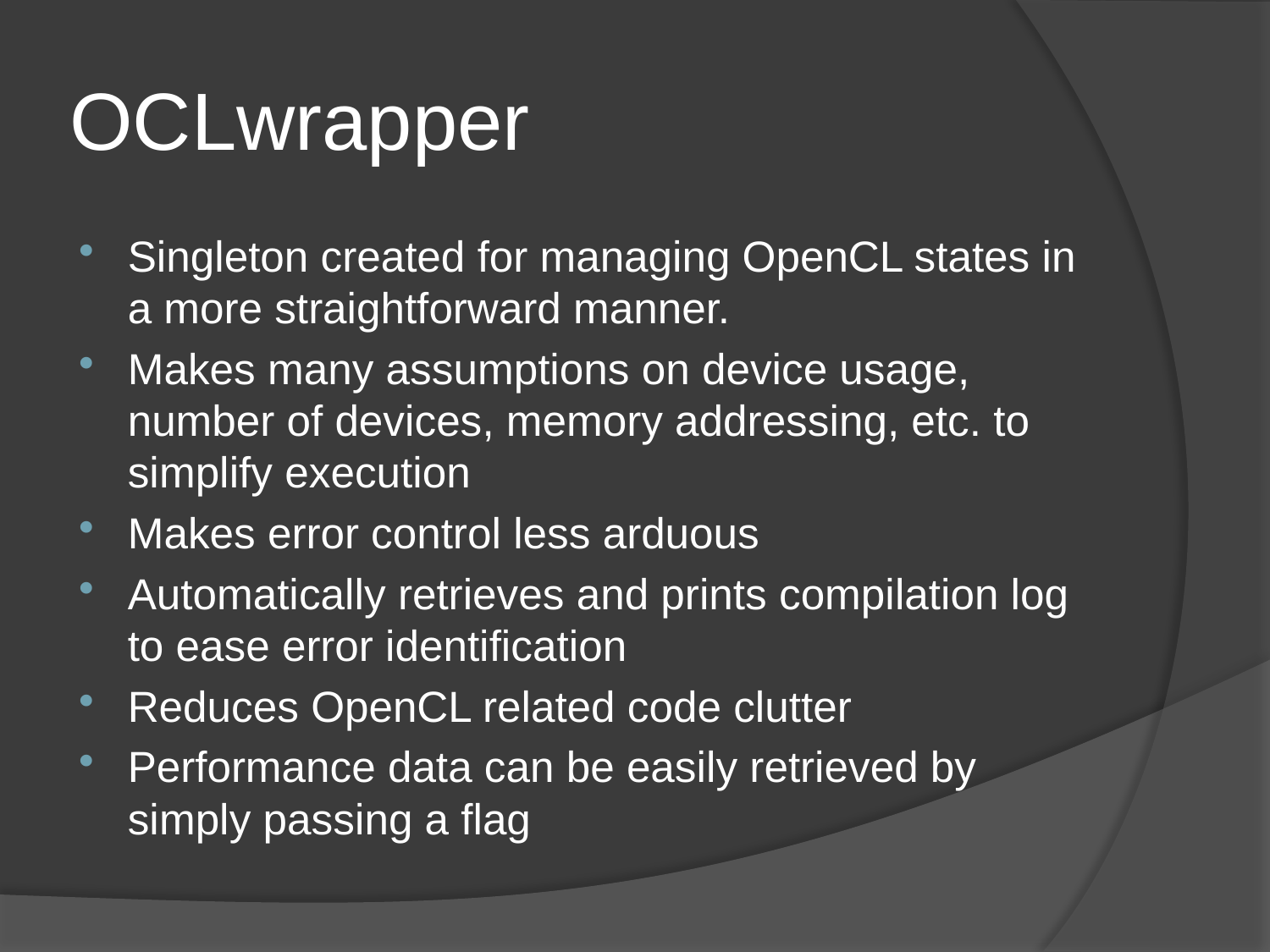

# OCLwrapper
Singleton created for managing OpenCL states in a more straightforward manner.
Makes many assumptions on device usage, number of devices, memory addressing, etc. to simplify execution
Makes error control less arduous
Automatically retrieves and prints compilation log to ease error identification
Reduces OpenCL related code clutter
Performance data can be easily retrieved by simply passing a flag